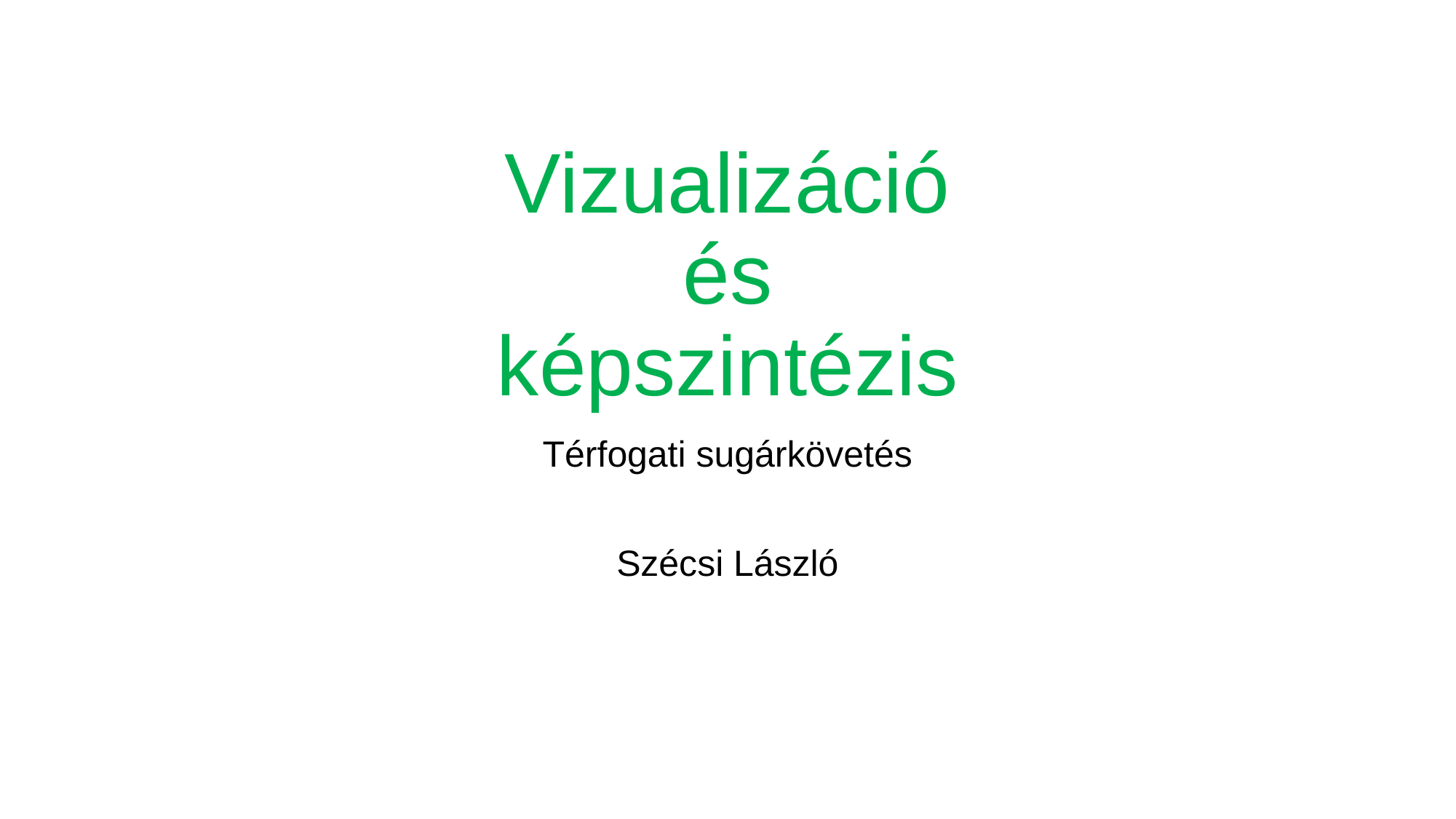

# Vizualizáció és képszintézis
Térfogati sugárkövetés

Szécsi László